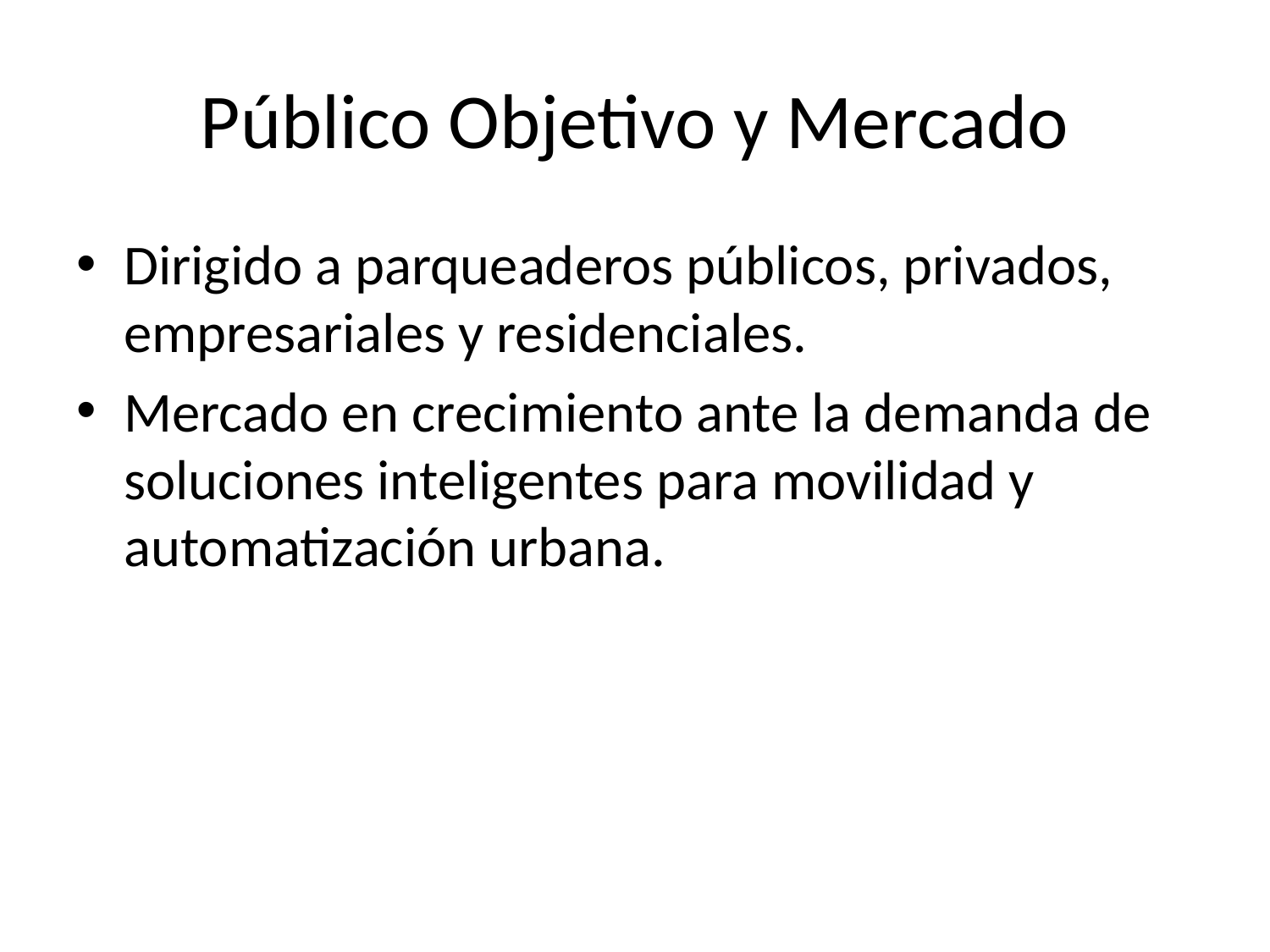

# Público Objetivo y Mercado
Dirigido a parqueaderos públicos, privados, empresariales y residenciales.
Mercado en crecimiento ante la demanda de soluciones inteligentes para movilidad y automatización urbana.